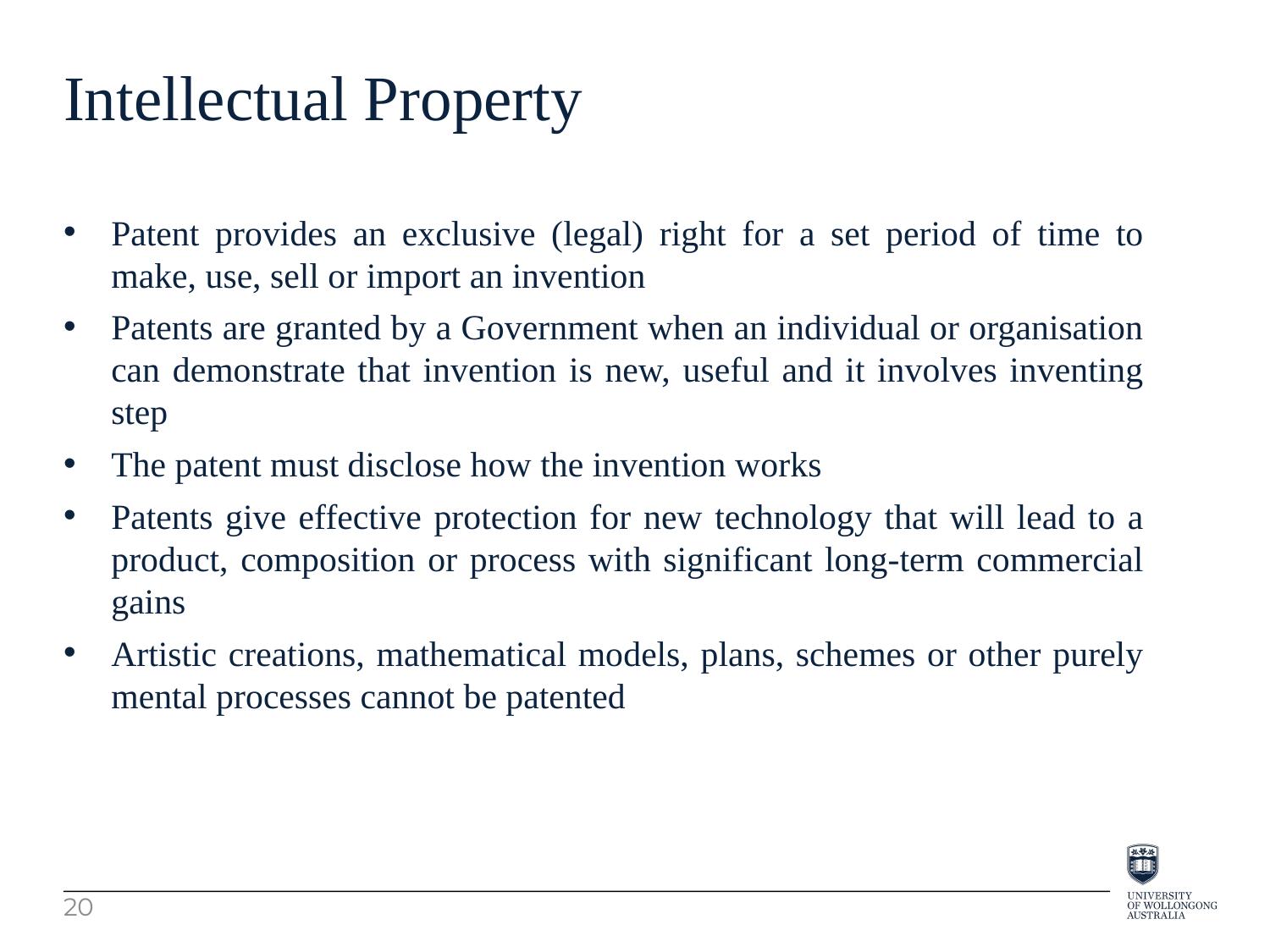

Intellectual Property
Patent provides an exclusive (legal) right for a set period of time to make, use, sell or import an invention
Patents are granted by a Government when an individual or organisation can demonstrate that invention is new, useful and it involves inventing step
The patent must disclose how the invention works
Patents give effective protection for new technology that will lead to a product, composition or process with significant long-term commercial gains
Artistic creations, mathematical models, plans, schemes or other purely mental processes cannot be patented
20